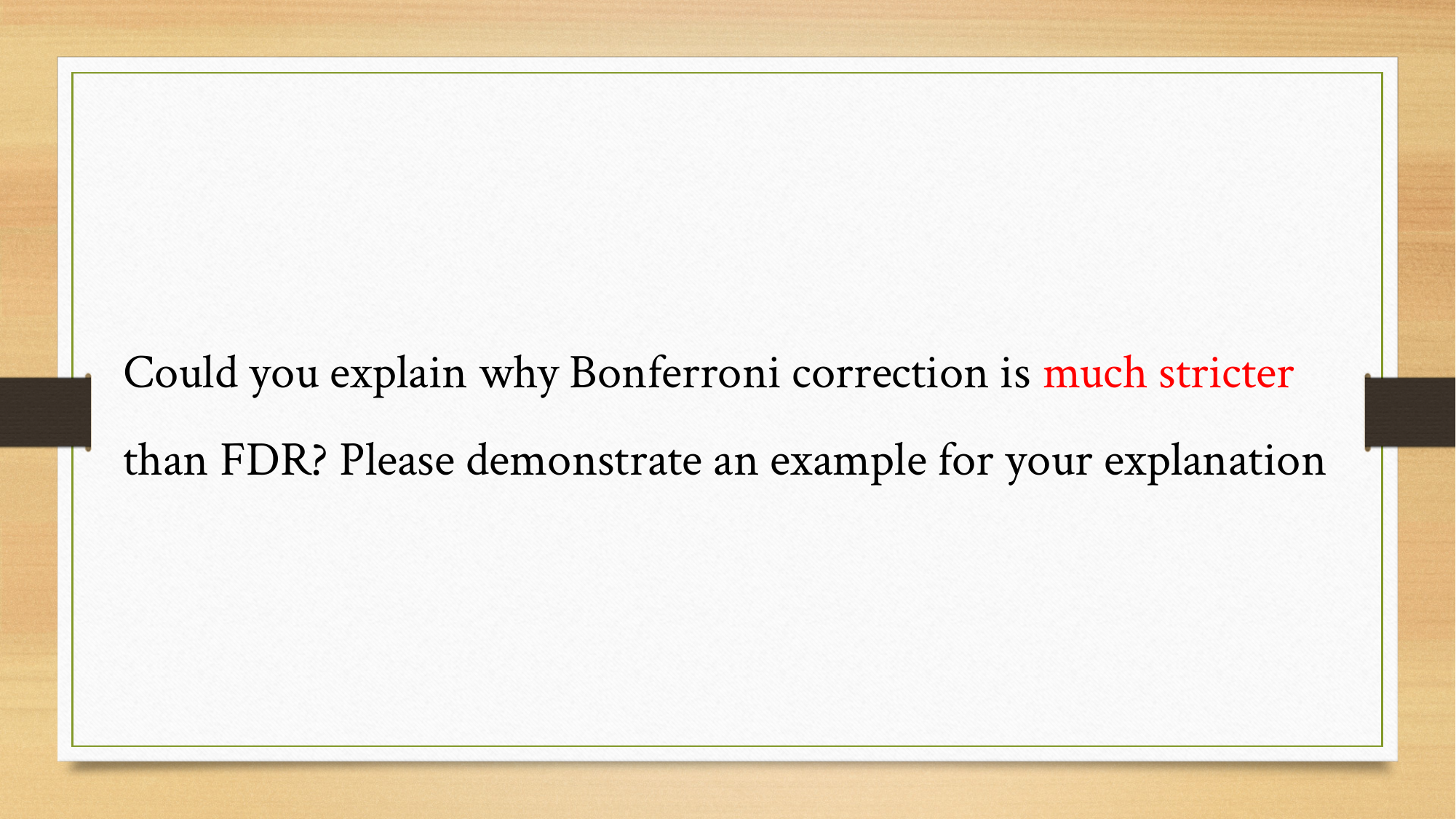

Could you explain why Bonferroni correction is much stricter than FDR? Please demonstrate an example for your explanation